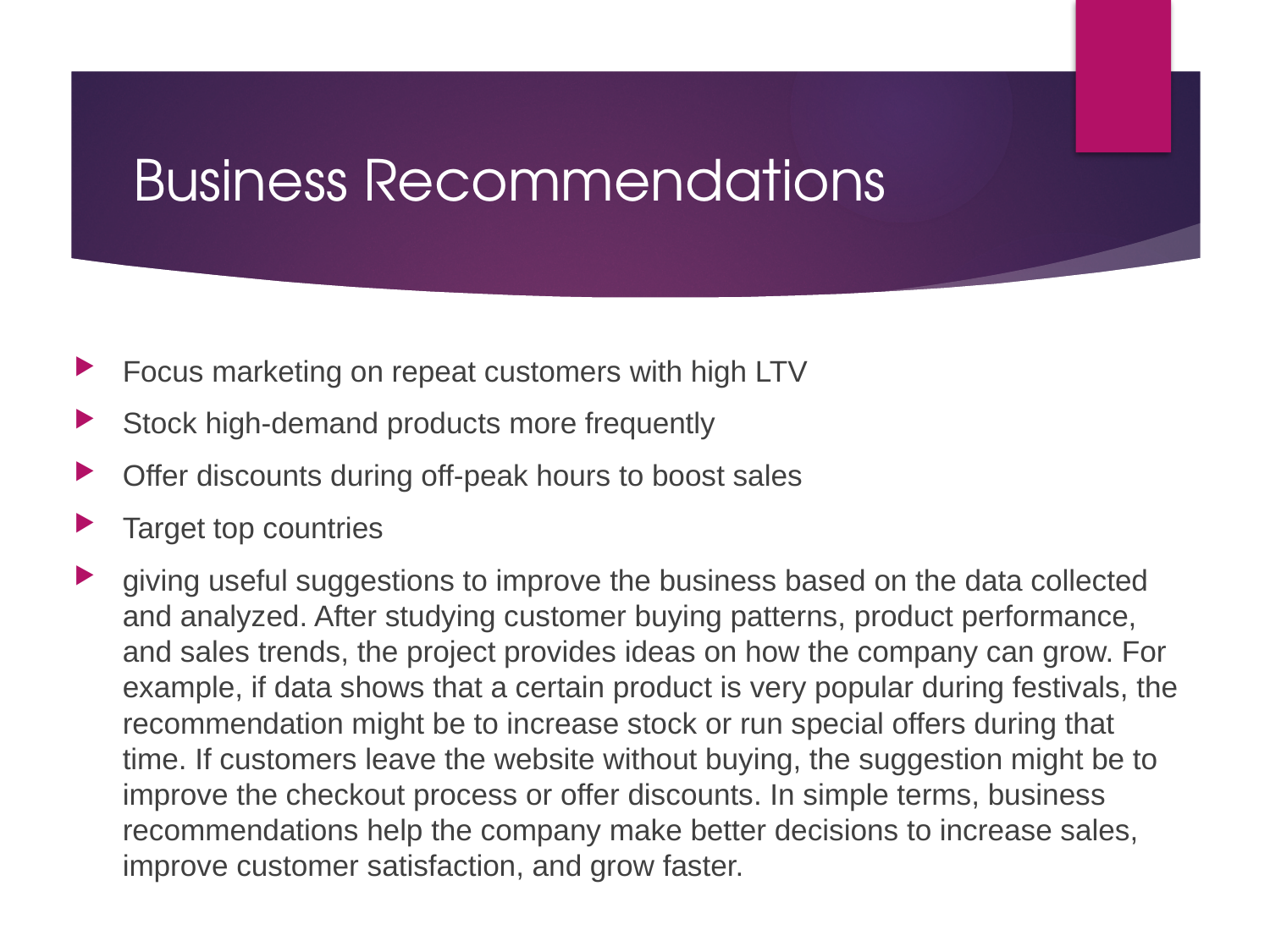

# Business Recommendations
Focus marketing on repeat customers with high LTV
Stock high-demand products more frequently
Offer discounts during off-peak hours to boost sales
Target top countries
giving useful suggestions to improve the business based on the data collected and analyzed. After studying customer buying patterns, product performance, and sales trends, the project provides ideas on how the company can grow. For example, if data shows that a certain product is very popular during festivals, the recommendation might be to increase stock or run special offers during that time. If customers leave the website without buying, the suggestion might be to improve the checkout process or offer discounts. In simple terms, business recommendations help the company make better decisions to increase sales, improve customer satisfaction, and grow faster.